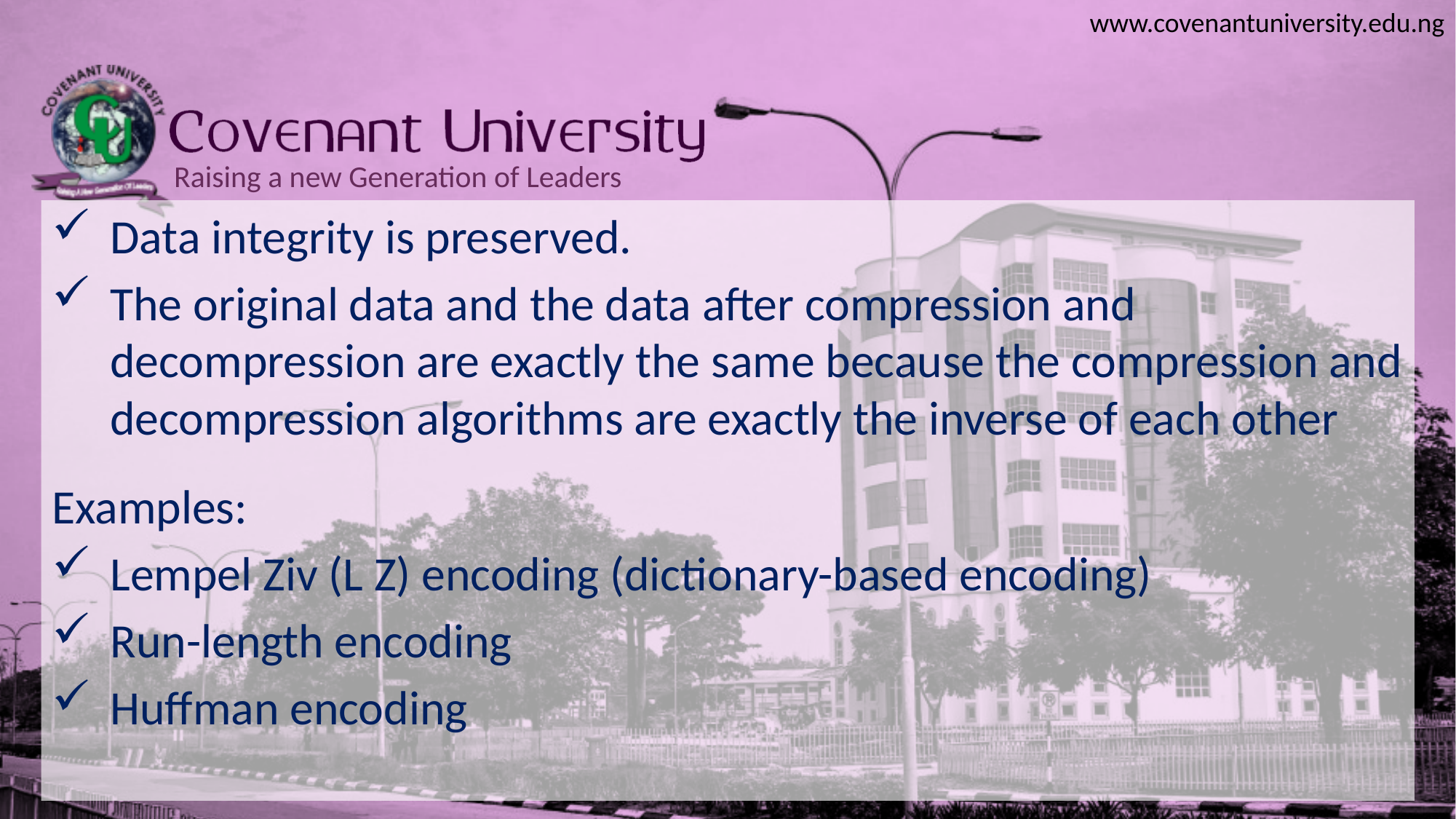

Data integrity is preserved.
The original data and the data after compression and decompression are exactly the same because the compression and decompression algorithms are exactly the inverse of each other

Examples:
Lempel Ziv (L Z) encoding (dictionary-based encoding)
Run-length encoding
Huffman encoding